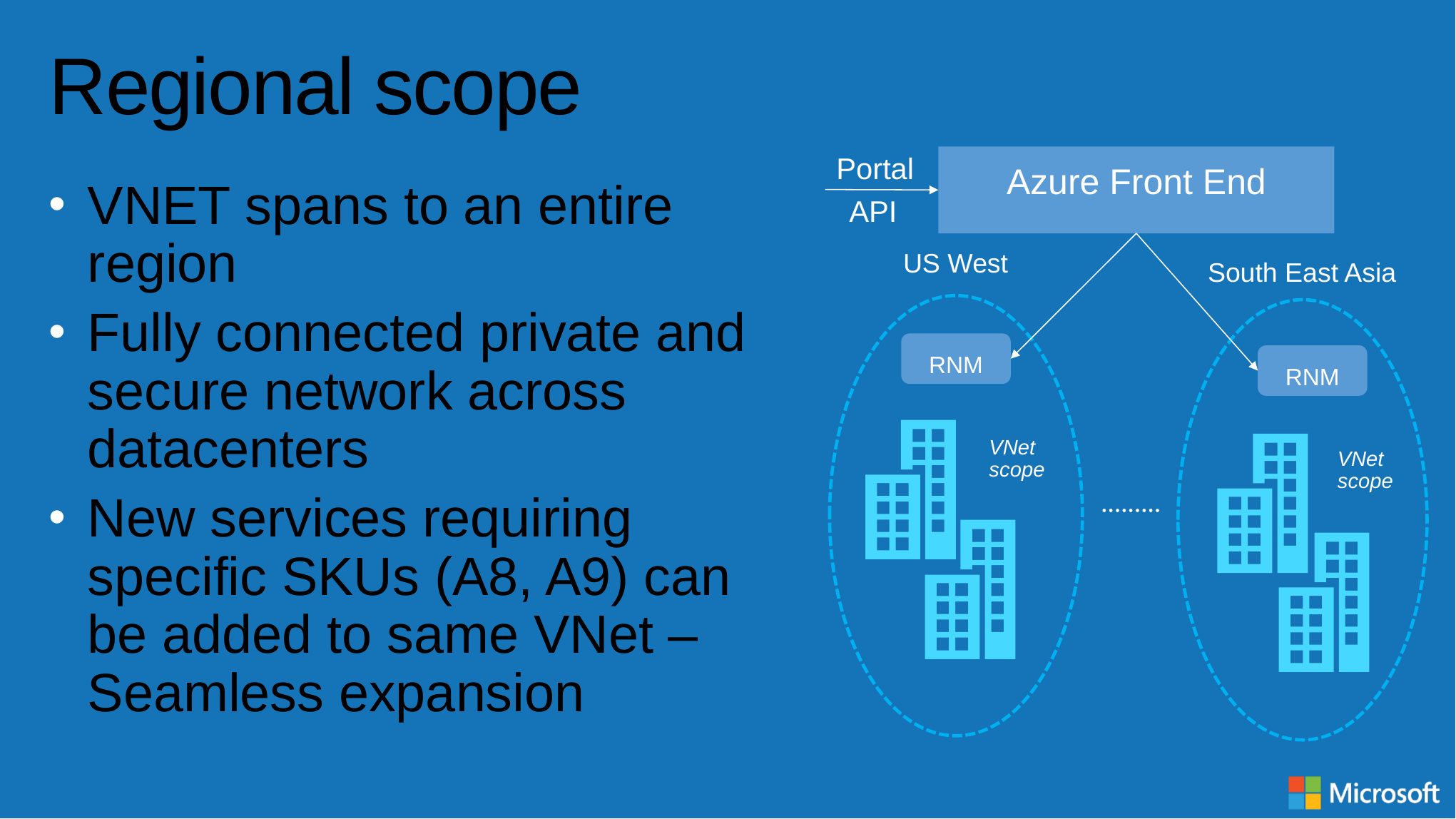

# Regional scope
Portal
Azure Front End
VNET spans to an entire region
Fully connected private and secure network across datacenters
New services requiring specific SKUs (A8, A9) can be added to same VNet – Seamless expansion
API
US West
South East Asia

RNM
RNM

VNet scope
VNet scope